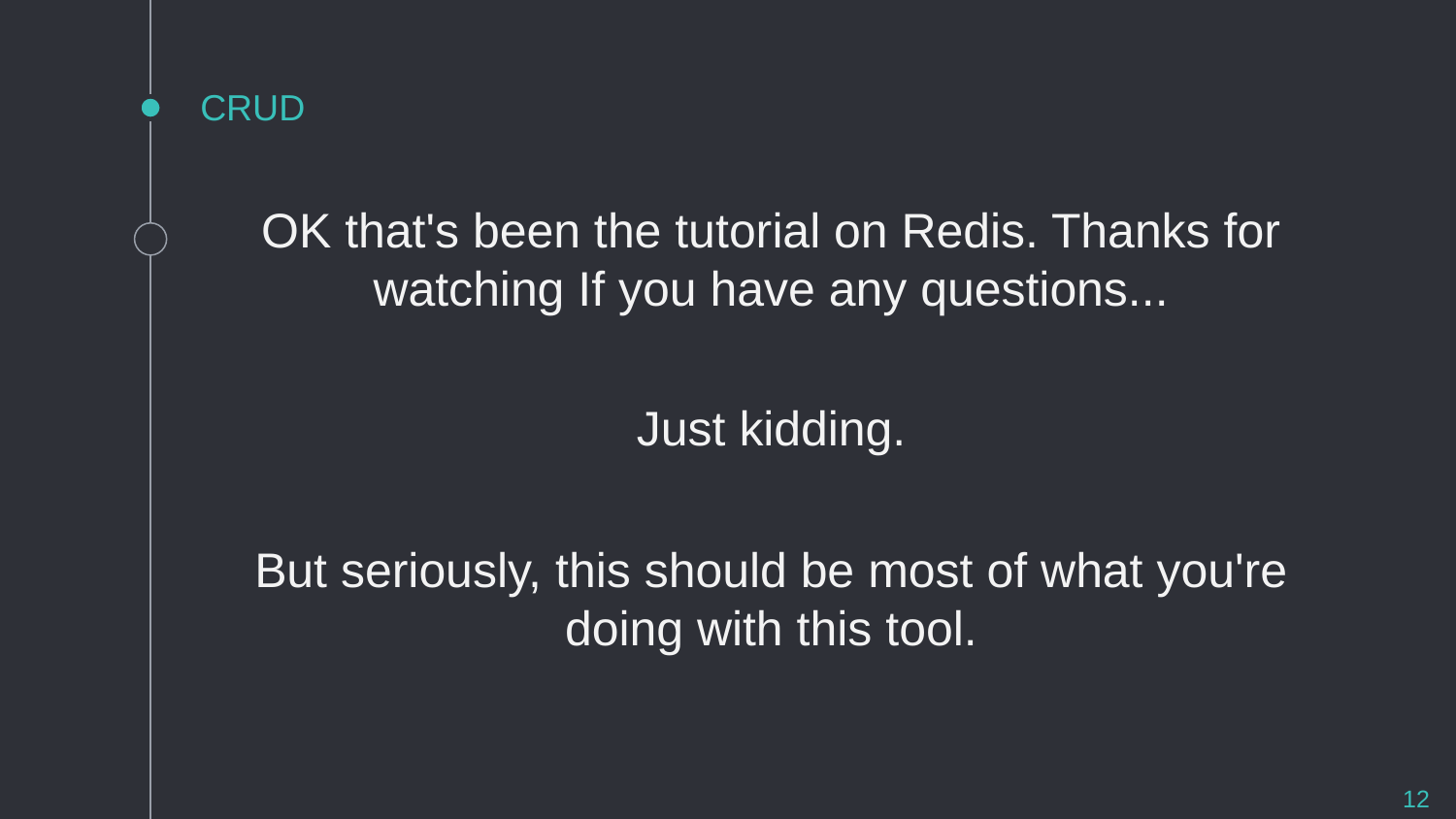

# CRUD
OK that's been the tutorial on Redis. Thanks for watching If you have any questions...

Just kidding.

But seriously, this should be most of what you're doing with this tool.
12